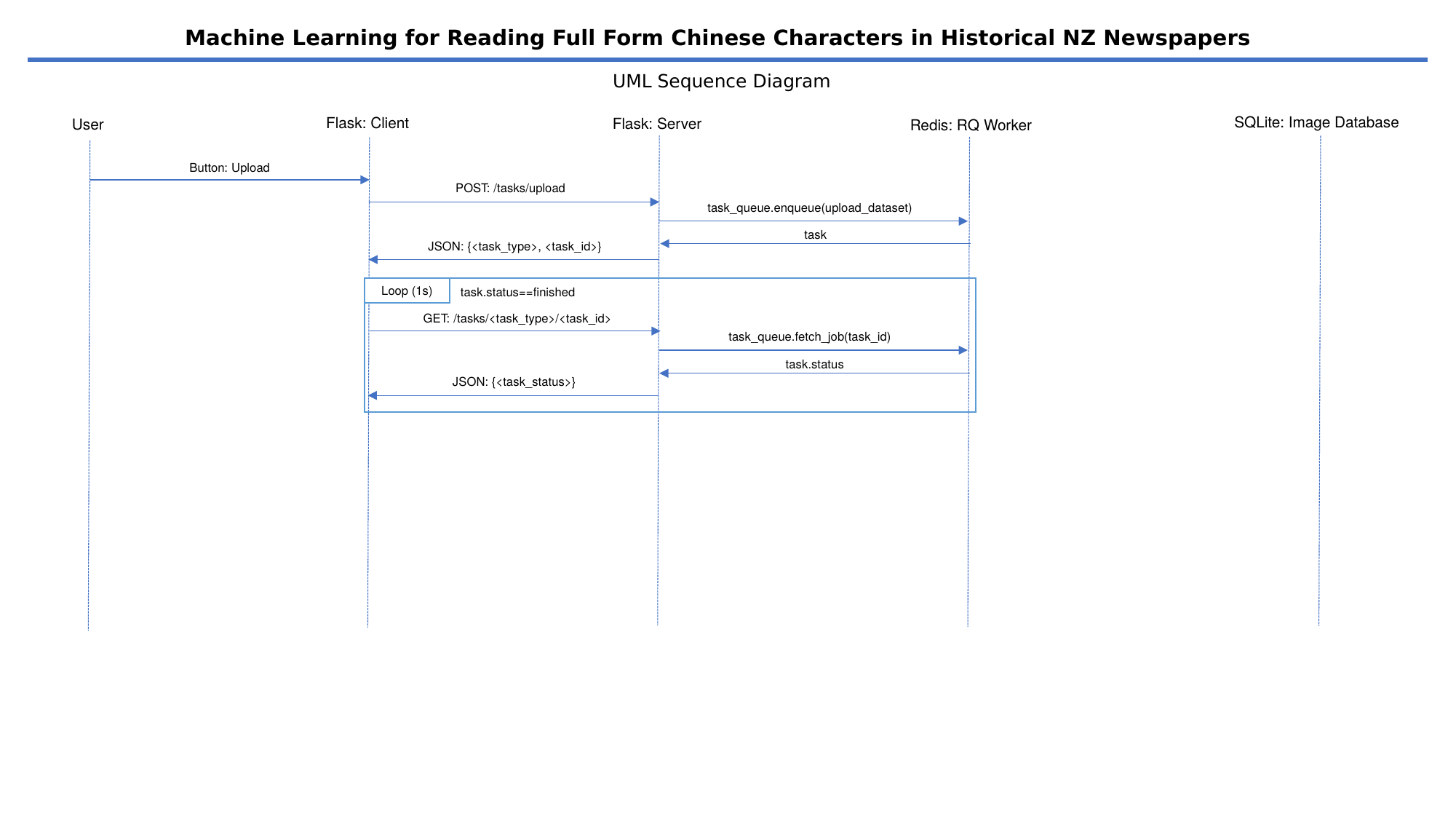

Machine Learning for Reading Full Form Chinese Characters in Historical NZ Newspapers
UML Sequence Diagram
SQLite: Image Database
Flask: Client
Flask: Server
User
Redis: RQ Worker
Button: Upload
POST: /tasks/upload
task_queue.enqueue(upload_dataset)
task
JSON: {<task_type>, <task_id>}
Loop (1s)

task.status==finished
GET: /tasks/<task_type>/<task_id>
task_queue.fetch_job(task_id)
task.status
JSON: {<task_status>}